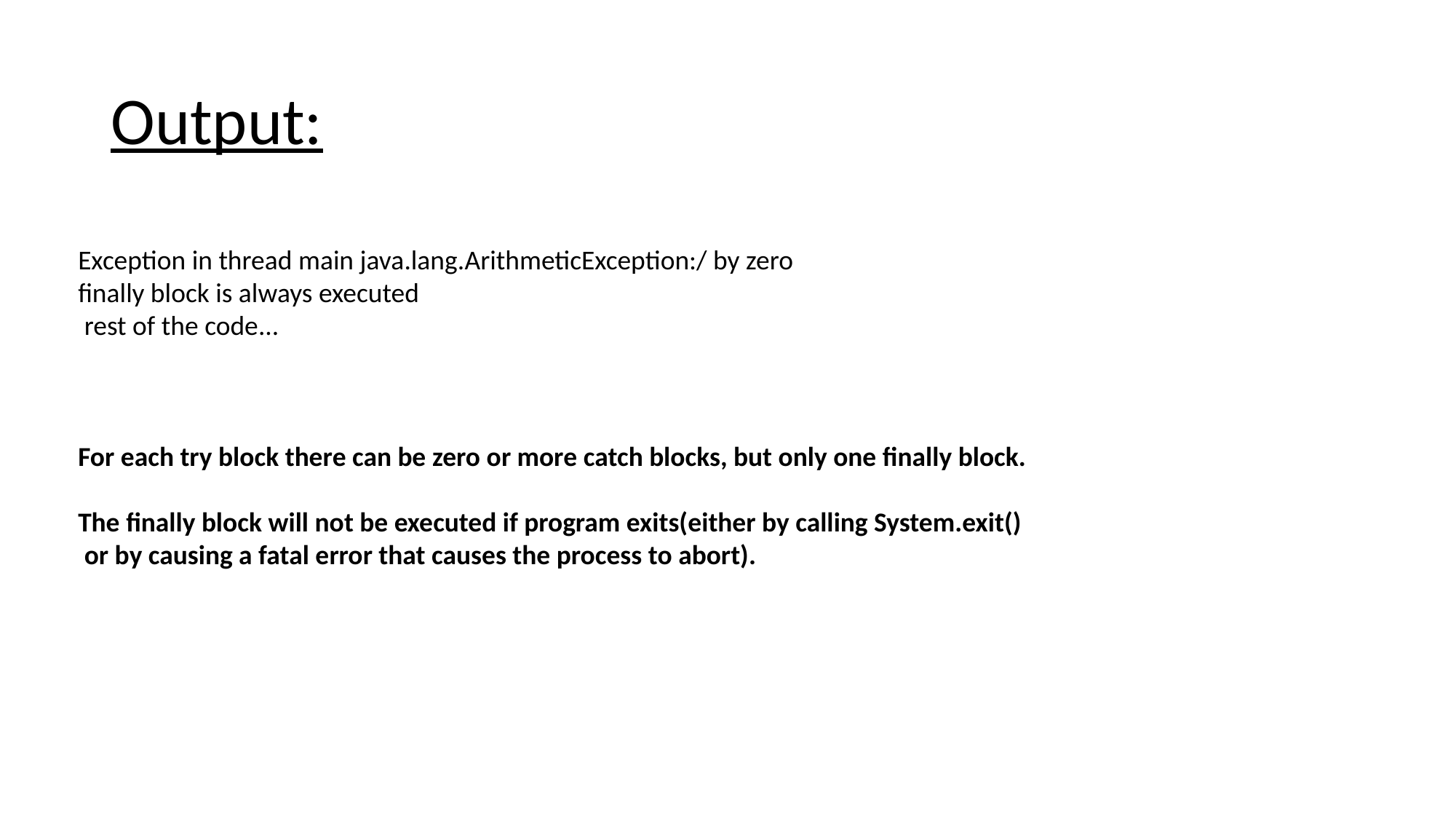

# Output:
Exception in thread main java.lang.ArithmeticException:/ by zero
finally block is always executed
 rest of the code...

For each try block there can be zero or more catch blocks, but only one finally block.

The finally block will not be executed if program exits(either by calling System.exit()
 or by causing a fatal error that causes the process to abort).